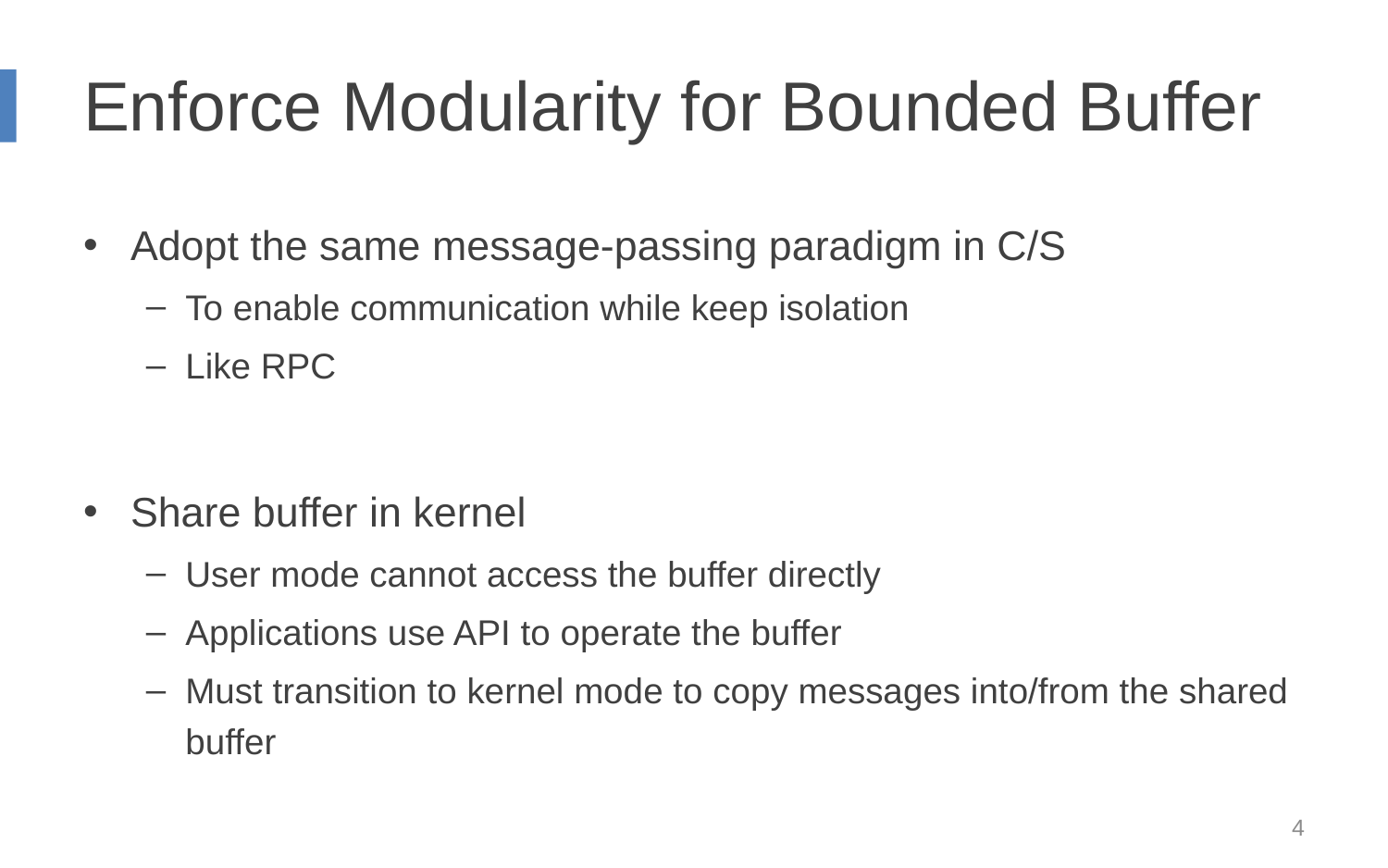

# Enforce Modularity for Bounded Buffer
Adopt the same message-passing paradigm in C/S
To enable communication while keep isolation
Like RPC

Share buffer in kernel
User mode cannot access the buffer directly
Applications use API to operate the buffer
Must transition to kernel mode to copy messages into/from the shared buffer
4